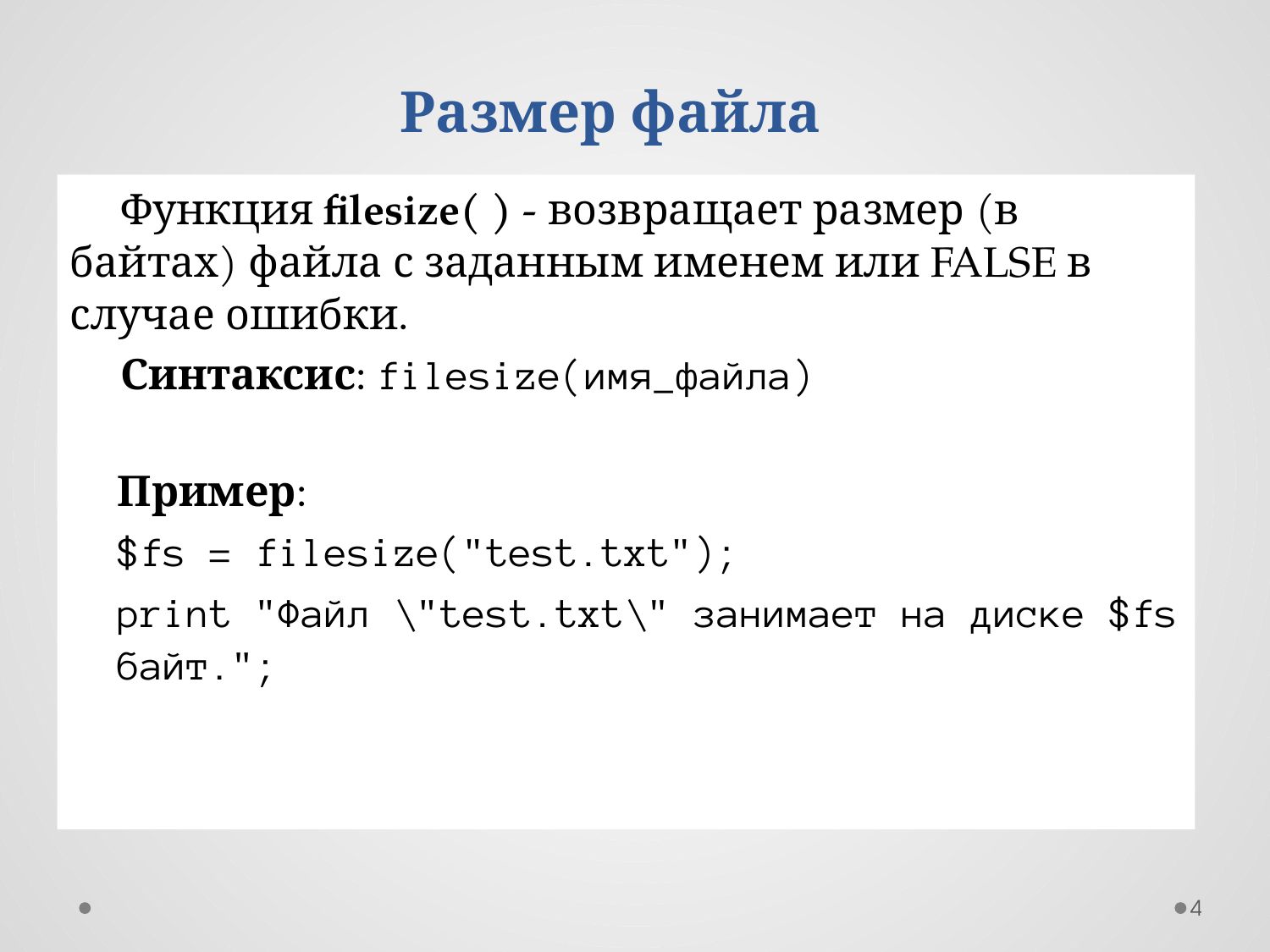

# Размер файла
Функция filesize( ) - возвращает размер (в байтах) файла с заданным именем или FALSE в случае ошибки.
Синтаксис: filesize(имя_файла)‏

	Пример:
	$fs = filesize("test.txt");
	print "Файл \"test.txt\" занимает на диске $fs байт.";

4